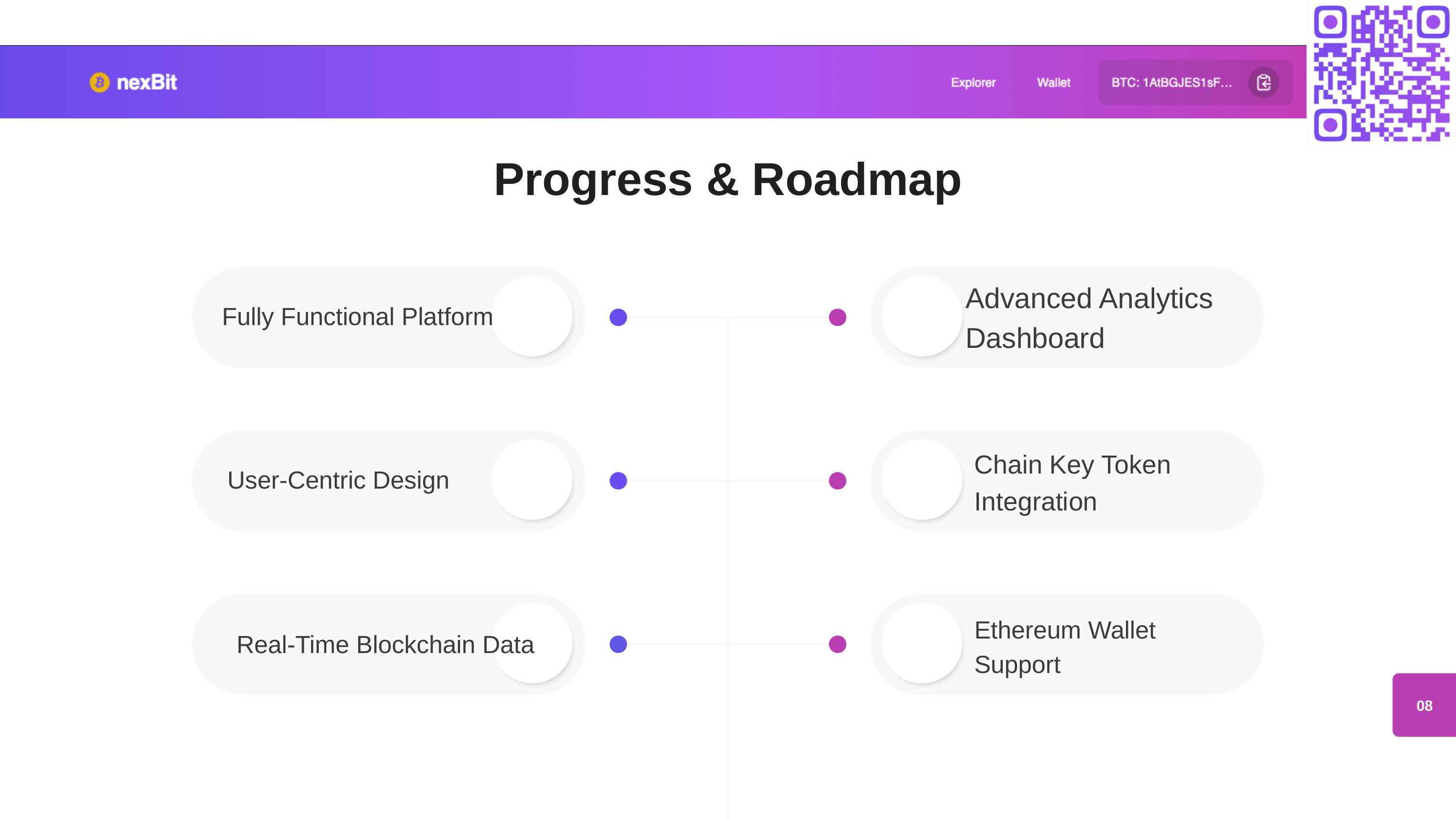

Progress & Roadmap

Advanced Analytics Dashboard

Fully Functional Platform

Chain Key Token Integration
User-Centric Design

Ethereum Wallet Support
Real-Time Blockchain Data

08